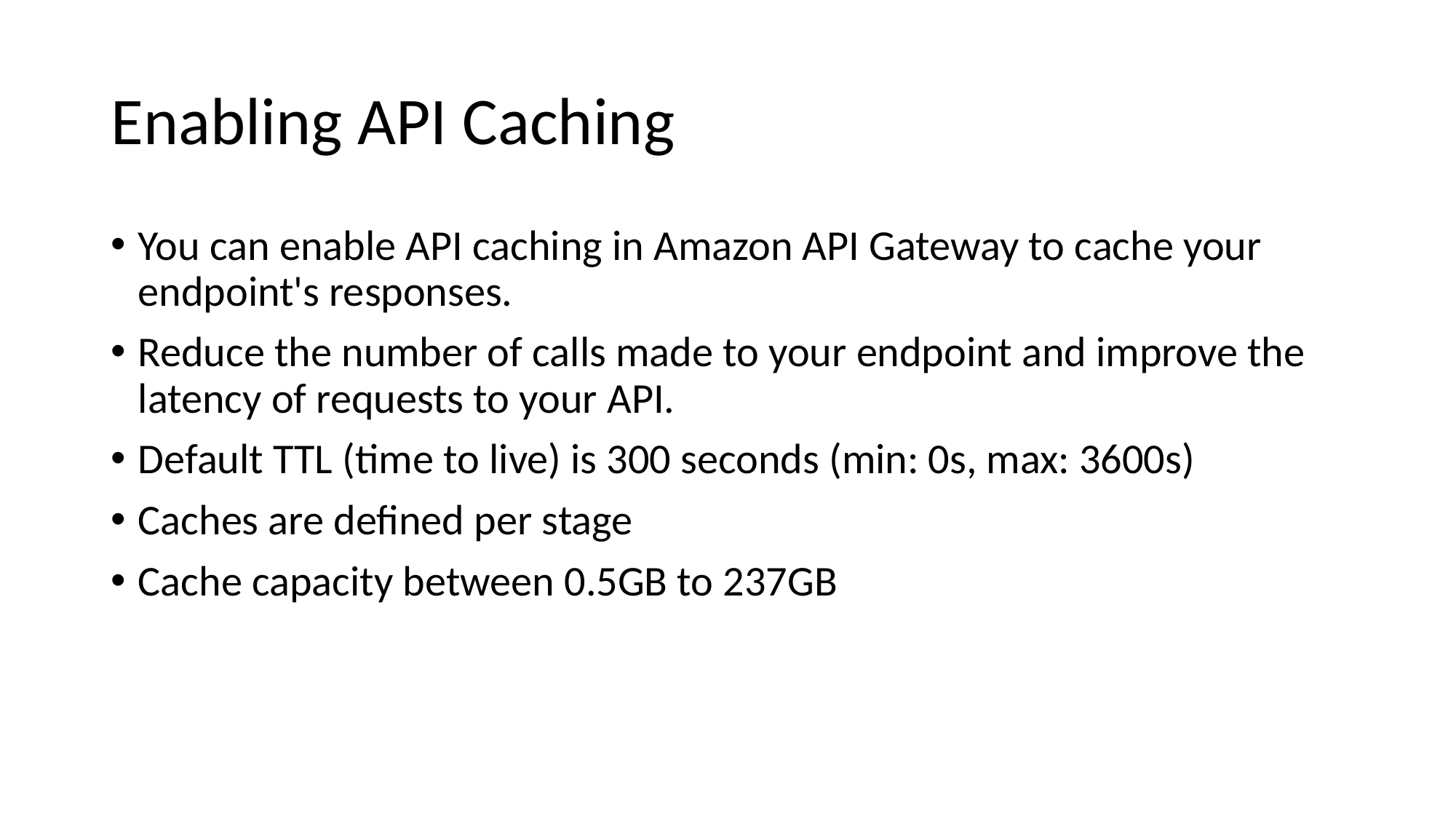

# Enabling API Caching
You can enable API caching in Amazon API Gateway to cache your endpoint's responses.
Reduce the number of calls made to your endpoint and improve the latency of requests to your API.
Default TTL (time to live) is 300 seconds (min: 0s, max: 3600s)
Caches are defined per stage
Cache capacity between 0.5GB to 237GB